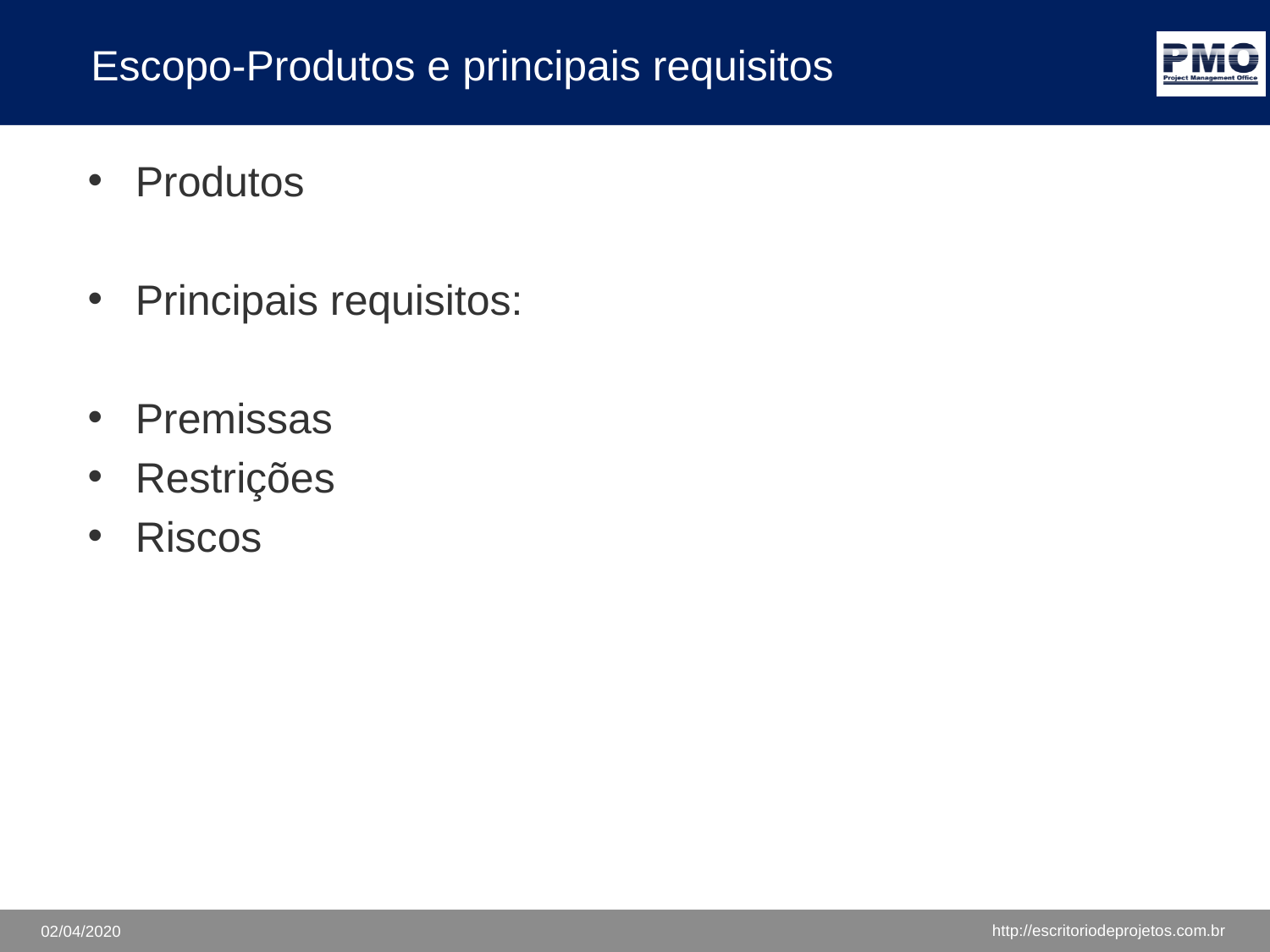

# Escopo-Produtos e principais requisitos
Produtos

Principais requisitos:

Premissas
Restrições
Riscos